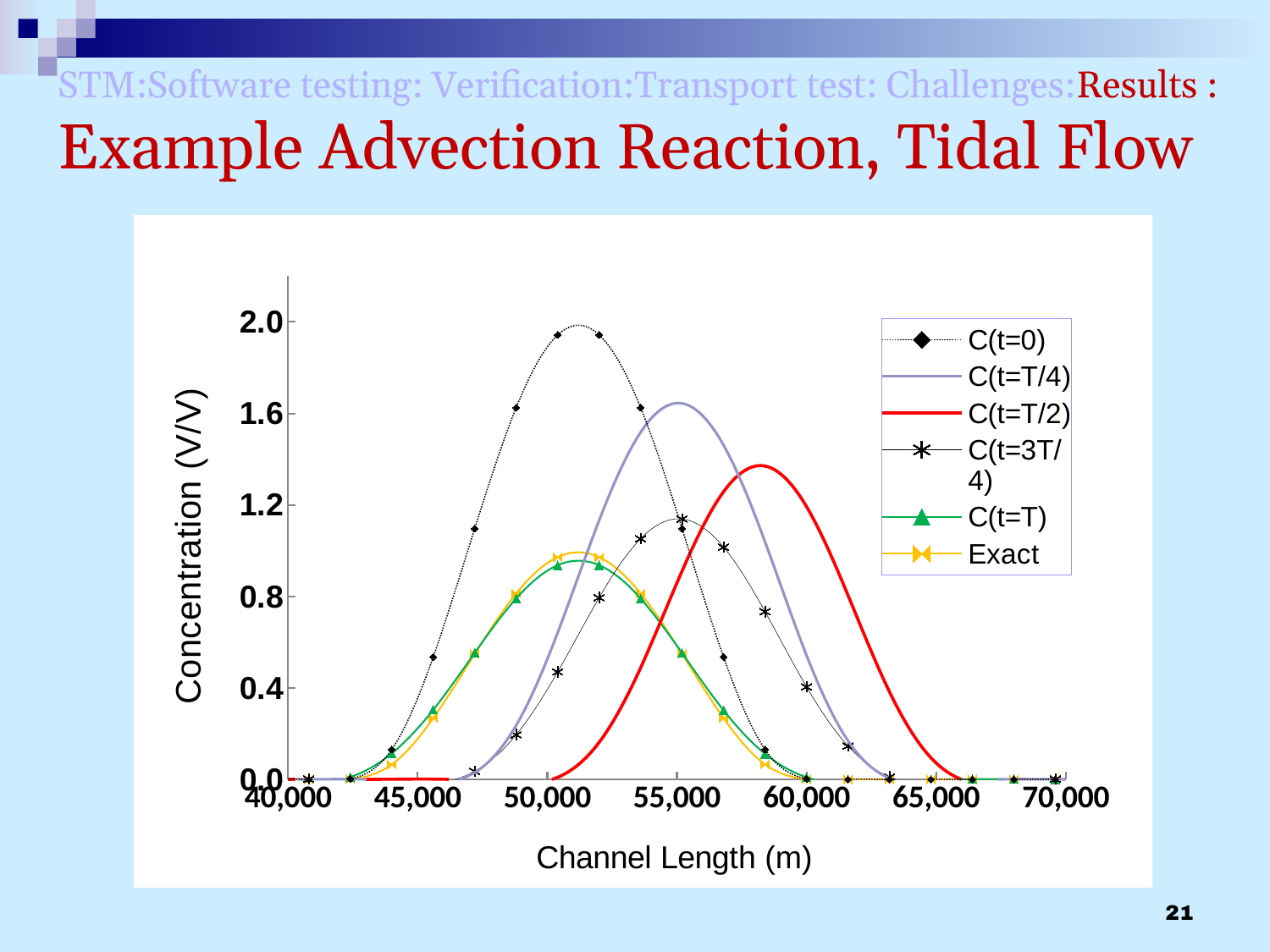

STM:Software testing: Verification:Transport test: Challenges:Results :
Example Advection Reaction, Tidal Flow

### Chart

| Category | C(t=0) | C(t=T/4) | C(t=T/2) | C(t=3T/4) | C(t=T) |  |
|---|---|---|---|---|---|---|
21